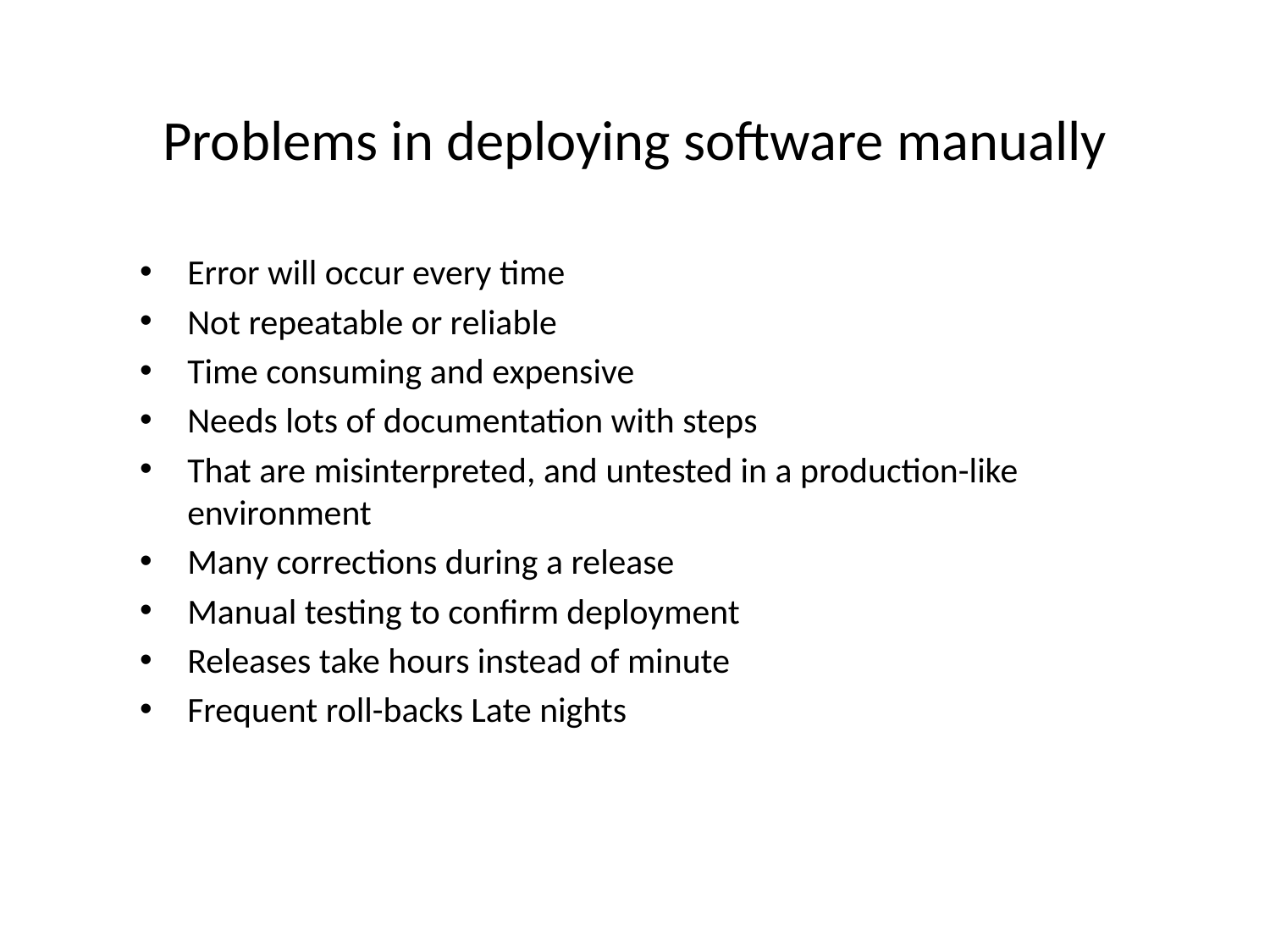

# Problems in deploying software manually
Error will occur every time
Not repeatable or reliable
Time consuming and expensive
Needs lots of documentation with steps
That are misinterpreted, and untested in a production-like environment
Many corrections during a release
Manual testing to confirm deployment
Releases take hours instead of minute
Frequent roll-backs Late nights